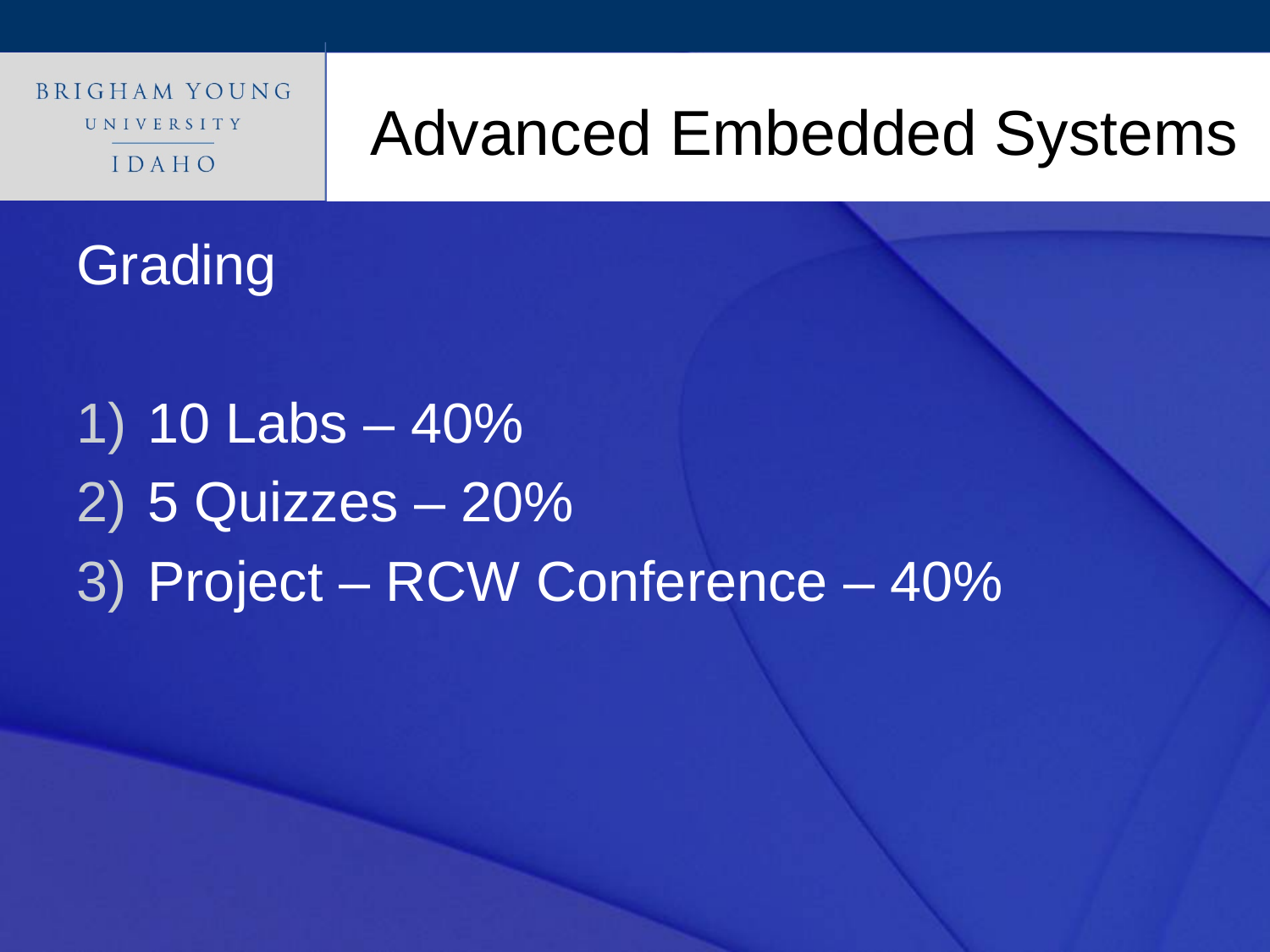

# Advanced Embedded Systems
Grading

10 Labs – 40%
5 Quizzes – 20%
Project – RCW Conference – 40%